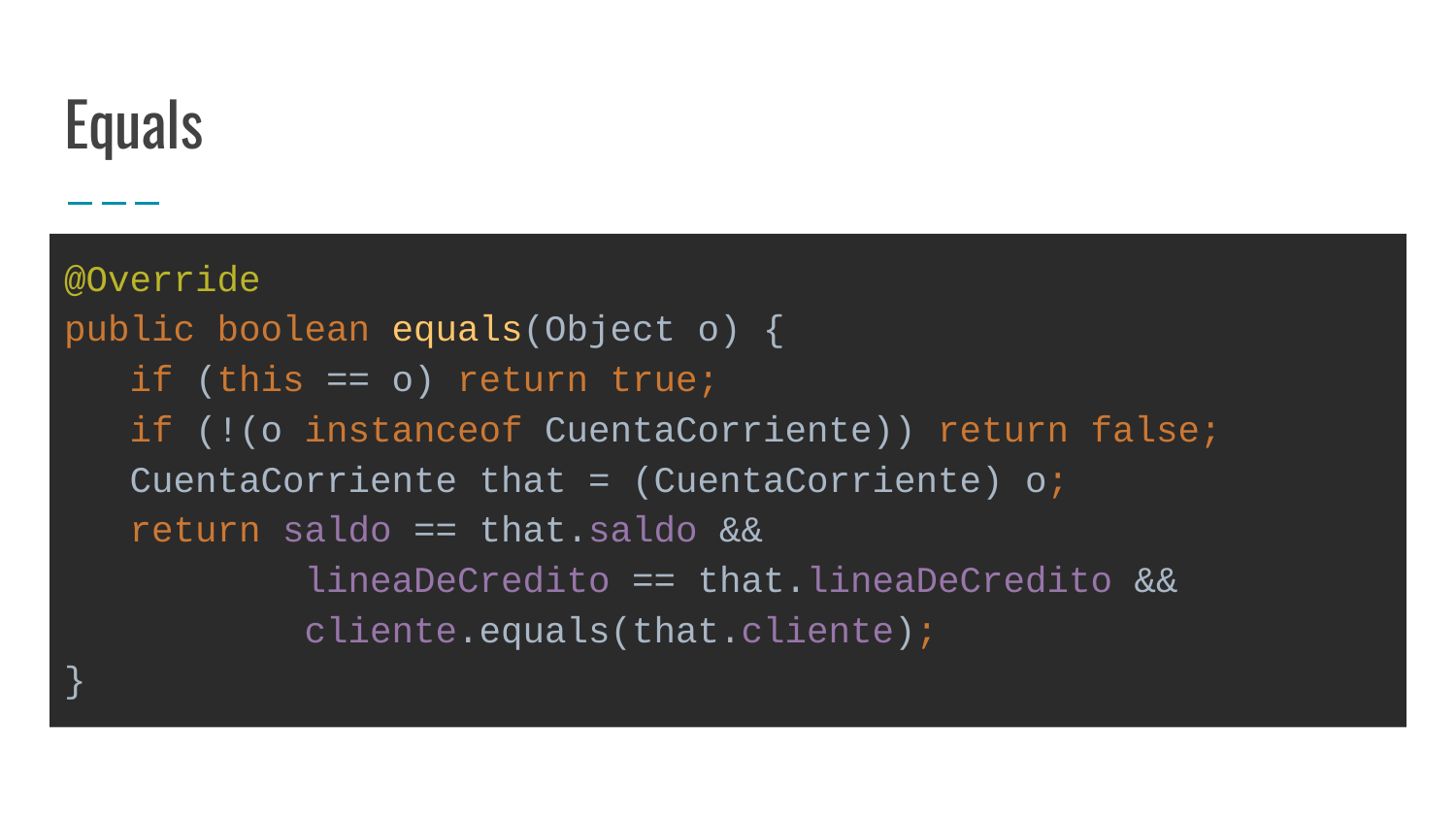

# Equals
@Override
public boolean equals(Object o) {
   if (this == o) return true;
   if (!(o instanceof CuentaCorriente)) return false;
   CuentaCorriente that = (CuentaCorriente) o;
   return saldo == that.saldo &&
           lineaDeCredito == that.lineaDeCredito &&
           cliente.equals(that.cliente);
}